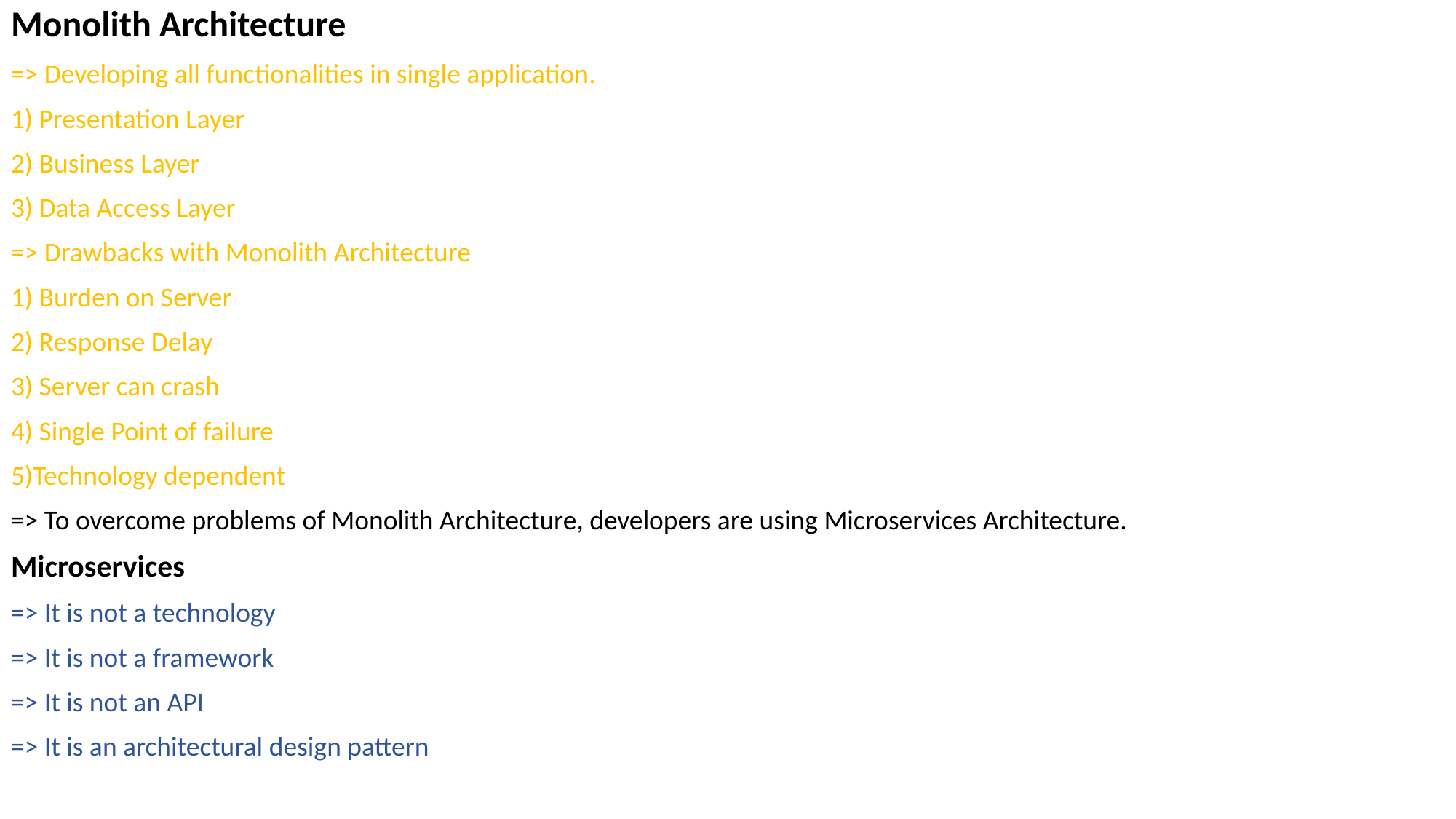

Monolith Architecture
=> Developing all functionalities in single application.
1) Presentation Layer
2) Business Layer
3) Data Access Layer
=> Drawbacks with Monolith Architecture
1) Burden on Server
2) Response Delay
3) Server can crash
4) Single Point of failure
5)Technology dependent
=> To overcome problems of Monolith Architecture, developers are using Microservices Architecture.
Microservices
=> It is not a technology
=> It is not a framework
=> It is not an API
=> It is an architectural design pattern